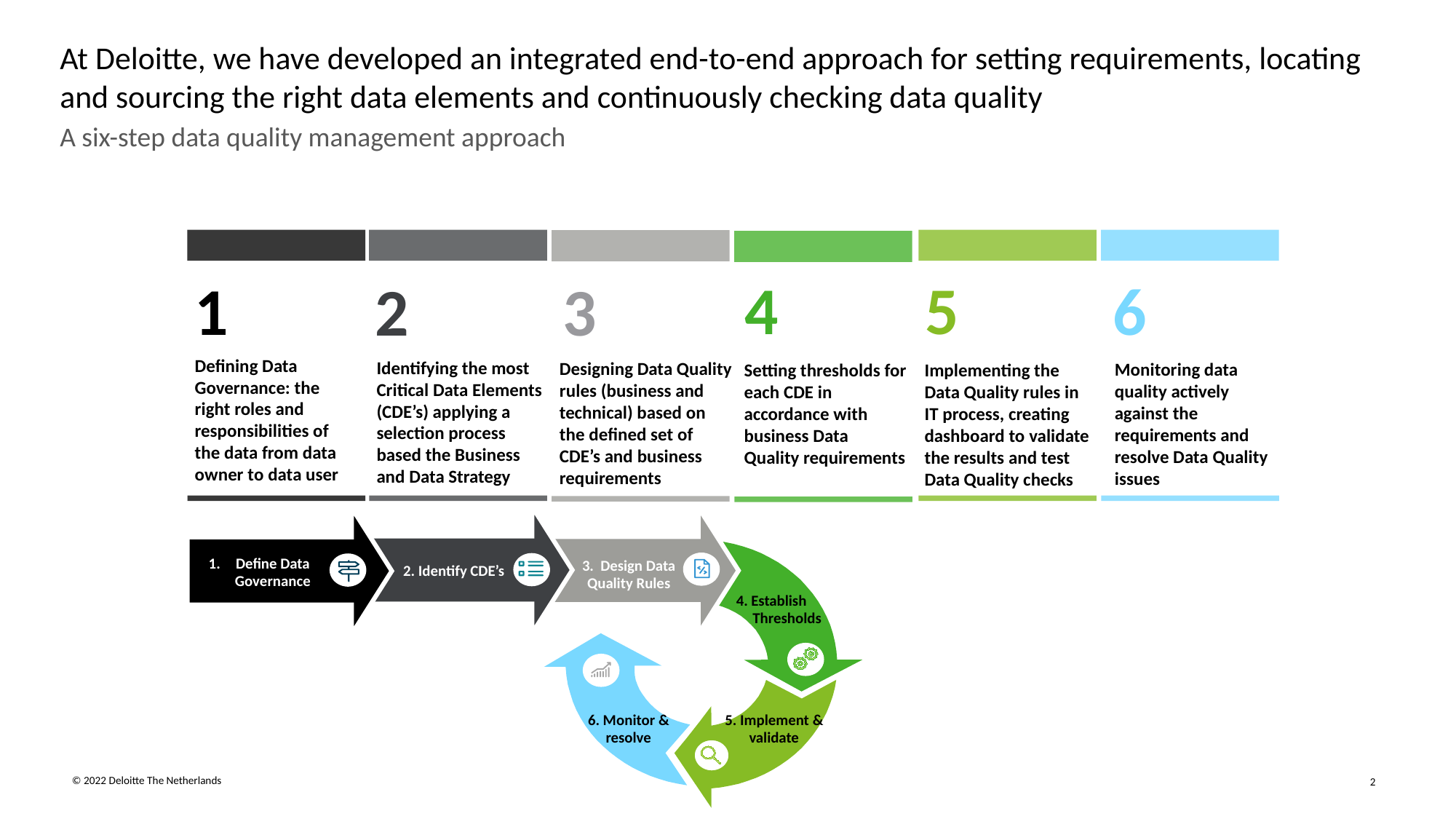

# At Deloitte, we have developed an integrated end-to-end approach for setting requirements, locating and sourcing the right data elements and continuously checking data quality

A six-step data quality management approach

4
5
1
6
2
3
Defining Data Governance: the right roles and responsibilities of the data from data owner to data user
Identifying the most Critical Data Elements (CDE’s) applying a selection process based the Business and Data Strategy
Designing Data Quality rules (business and technical) based on the defined set of CDE’s and business requirements
Monitoring data quality actively against the requirements and resolve Data Quality issues
Setting thresholds for each CDE in accordance with business Data Quality requirements
Implementing the Data Quality rules in IT process, creating dashboard to validate the results and test Data Quality checks

3.  Design Data Quality Rules

2. Identify CDE’s
4. Establish
        Thresholds

6. Monitor & resolve
5. Implement & validate

Define Data Governance
2